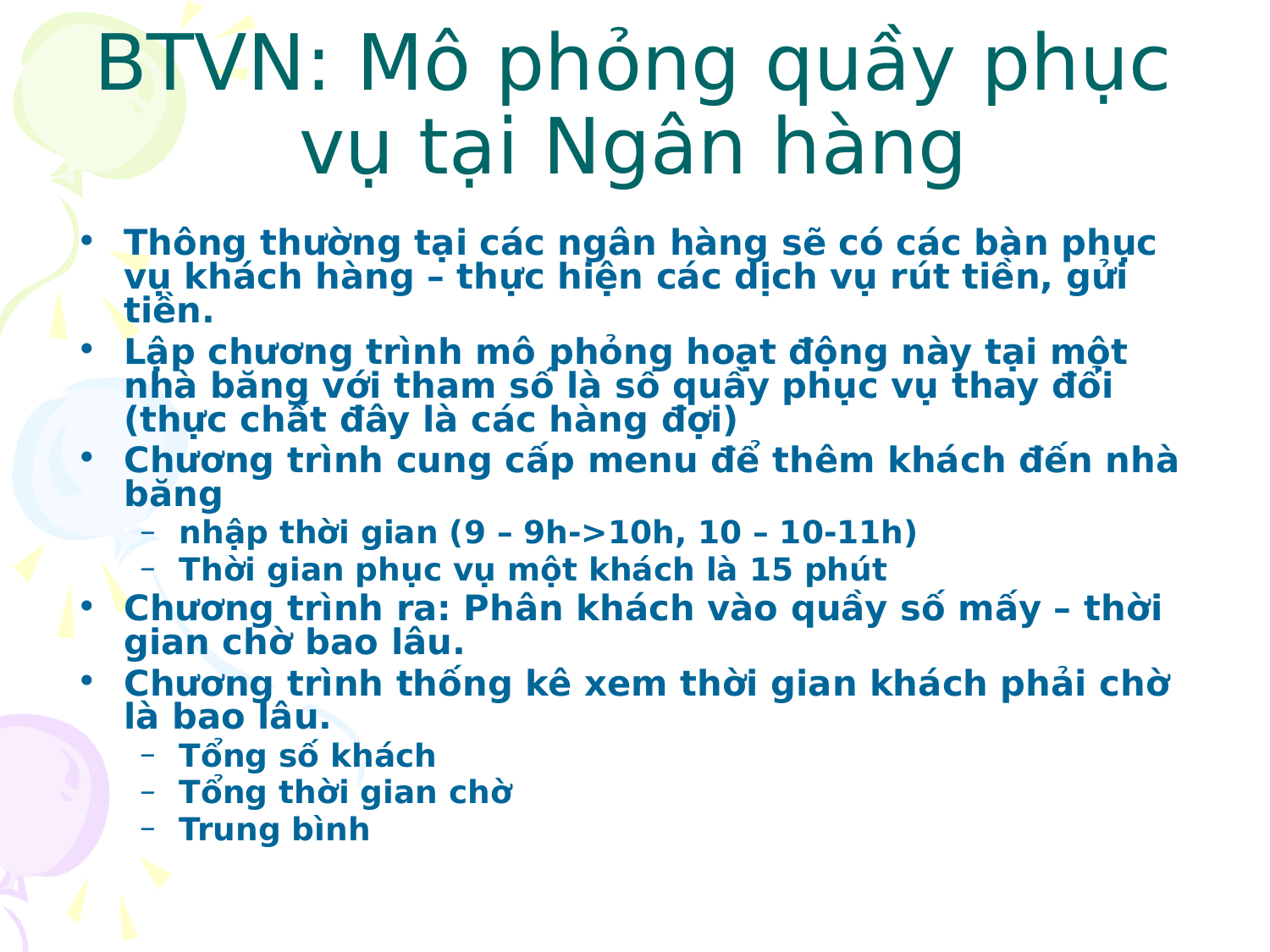

# BTVN: Mô phỏng quầy phục vụ tại Ngân hàng
Thông thường tại các ngân hàng sẽ có các bàn phục vụ khách hàng – thực hiện các dịch vụ rút tiền, gửi tiền.
Lập chương trình mô phỏng hoạt động này tại một nhà băng với tham số là số quầy phục vụ thay đổi (thực chất đây là các hàng đợi)
Chương trình cung cấp menu để thêm khách đến nhà băng
nhập thời gian (9 – 9h->10h, 10 – 10-11h)
Thời gian phục vụ một khách là 15 phút
Chương trình ra: Phân khách vào quầy số mấy – thời gian chờ bao lâu.
Chương trình thống kê xem thời gian khách phải chờ là bao lâu.
Tổng số khách
Tổng thời gian chờ
Trung bình